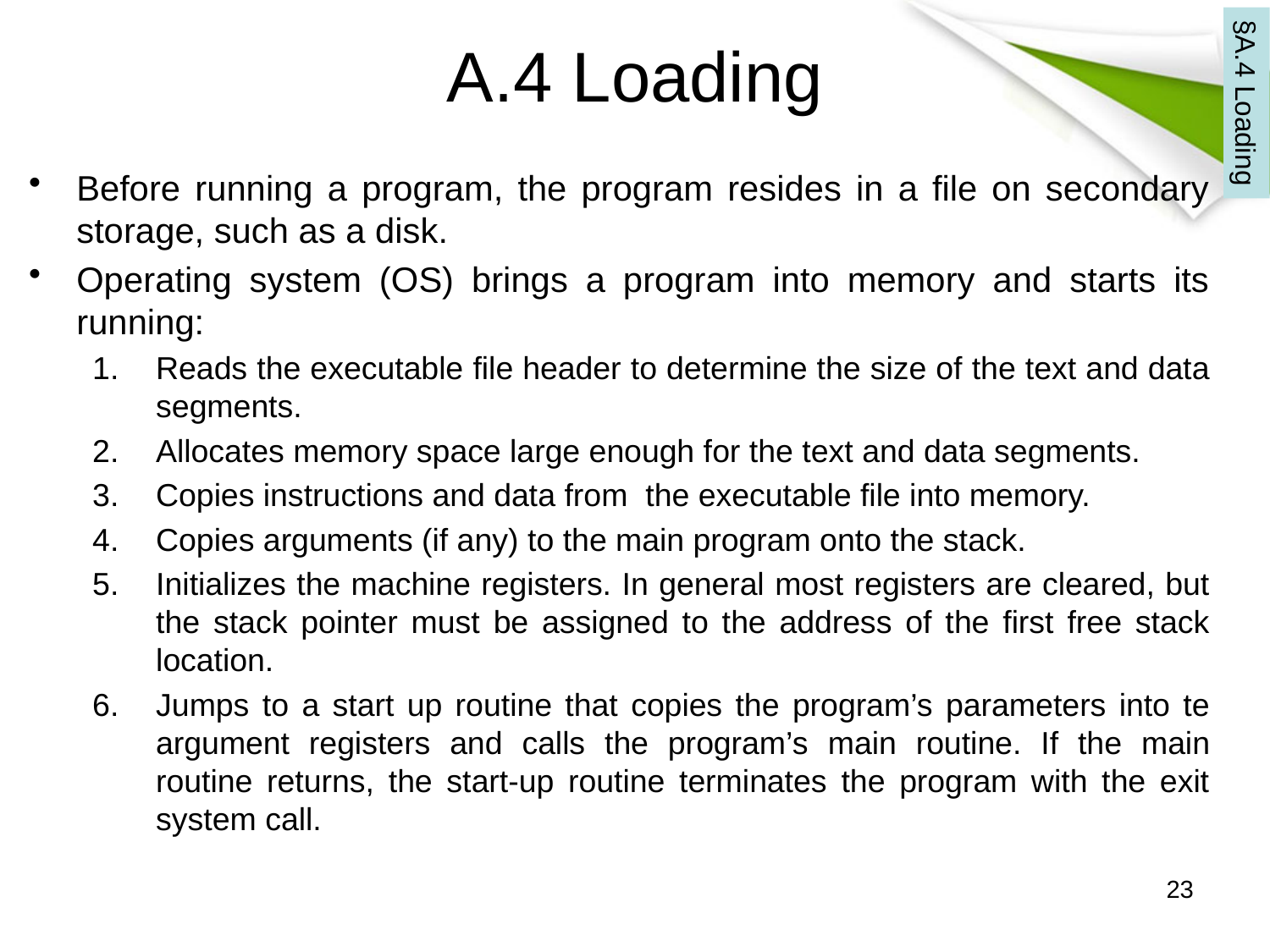

# A.4 Loading
§A.4 Loading
Before running a program, the program resides in a file on secondary storage, such as a disk.
Operating system (OS) brings a program into memory and starts its running:
Reads the executable file header to determine the size of the text and data segments.
Allocates memory space large enough for the text and data segments.
Copies instructions and data from  the executable file into memory.
Copies arguments (if any) to the main program onto the stack.
Initializes the machine registers. In general most registers are cleared, but the stack pointer must be assigned to the address of the first free stack location.
Jumps to a start up routine that copies the program’s parameters into te argument registers and calls the program’s main routine. If the main routine returns, the start-up routine terminates the program with the exit system call.
23